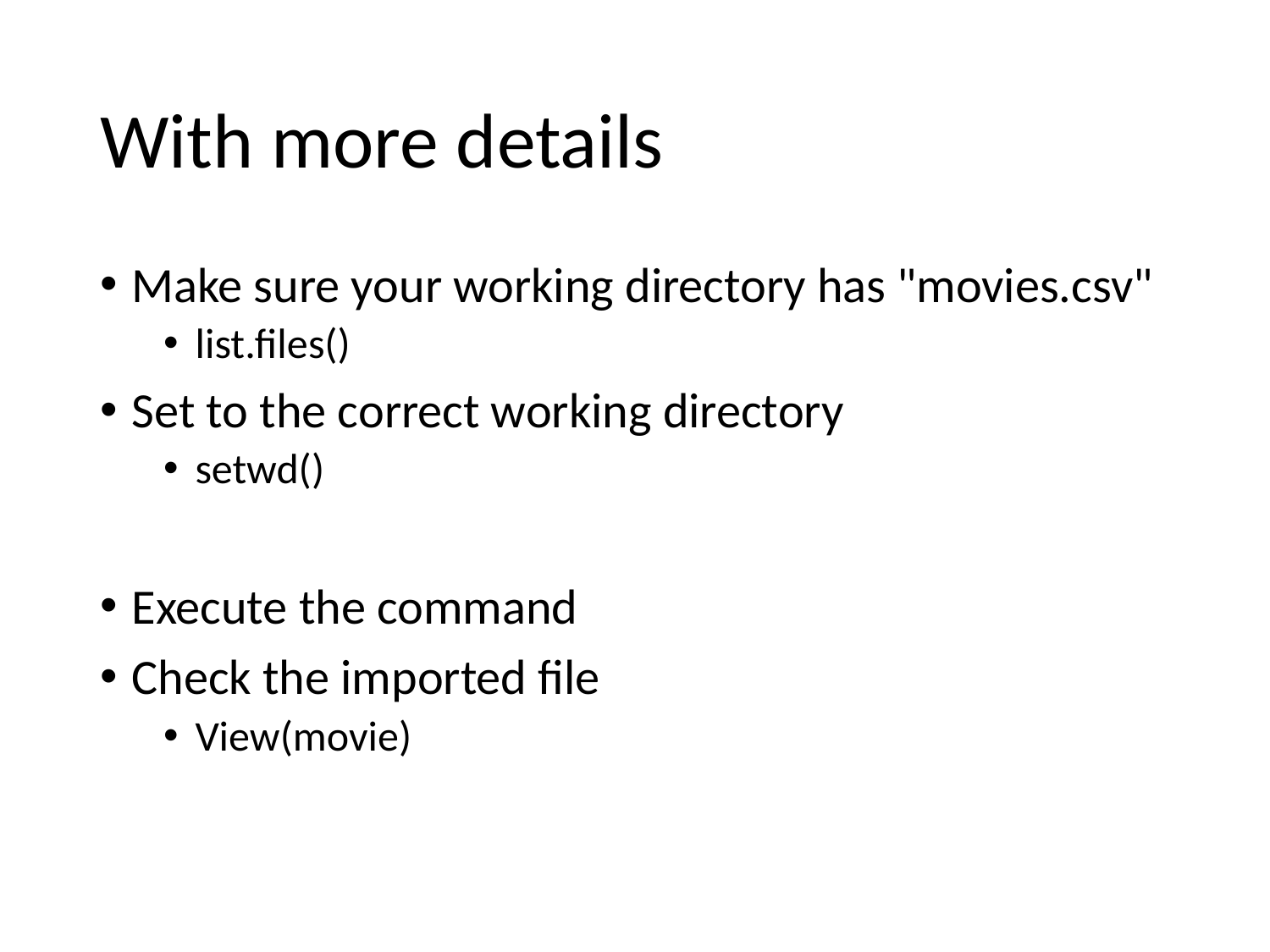

# With more details
Make sure your working directory has "movies.csv"
list.files()
Set to the correct working directory
setwd()

Execute the command
Check the imported file
View(movie)